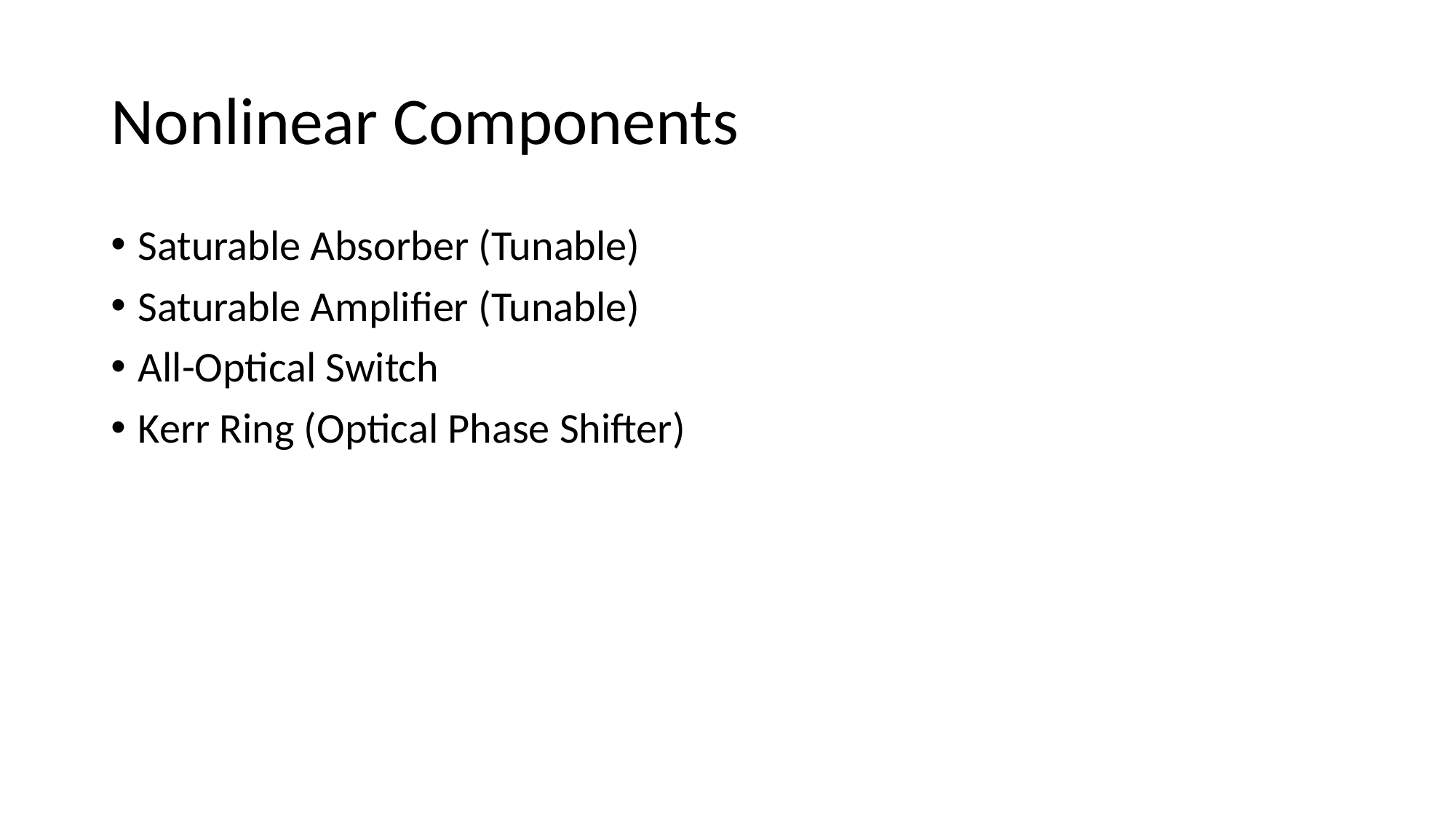

# Nonlinear Components
Saturable Absorber (Tunable)
Saturable Amplifier (Tunable)
All-Optical Switch
Kerr Ring (Optical Phase Shifter)